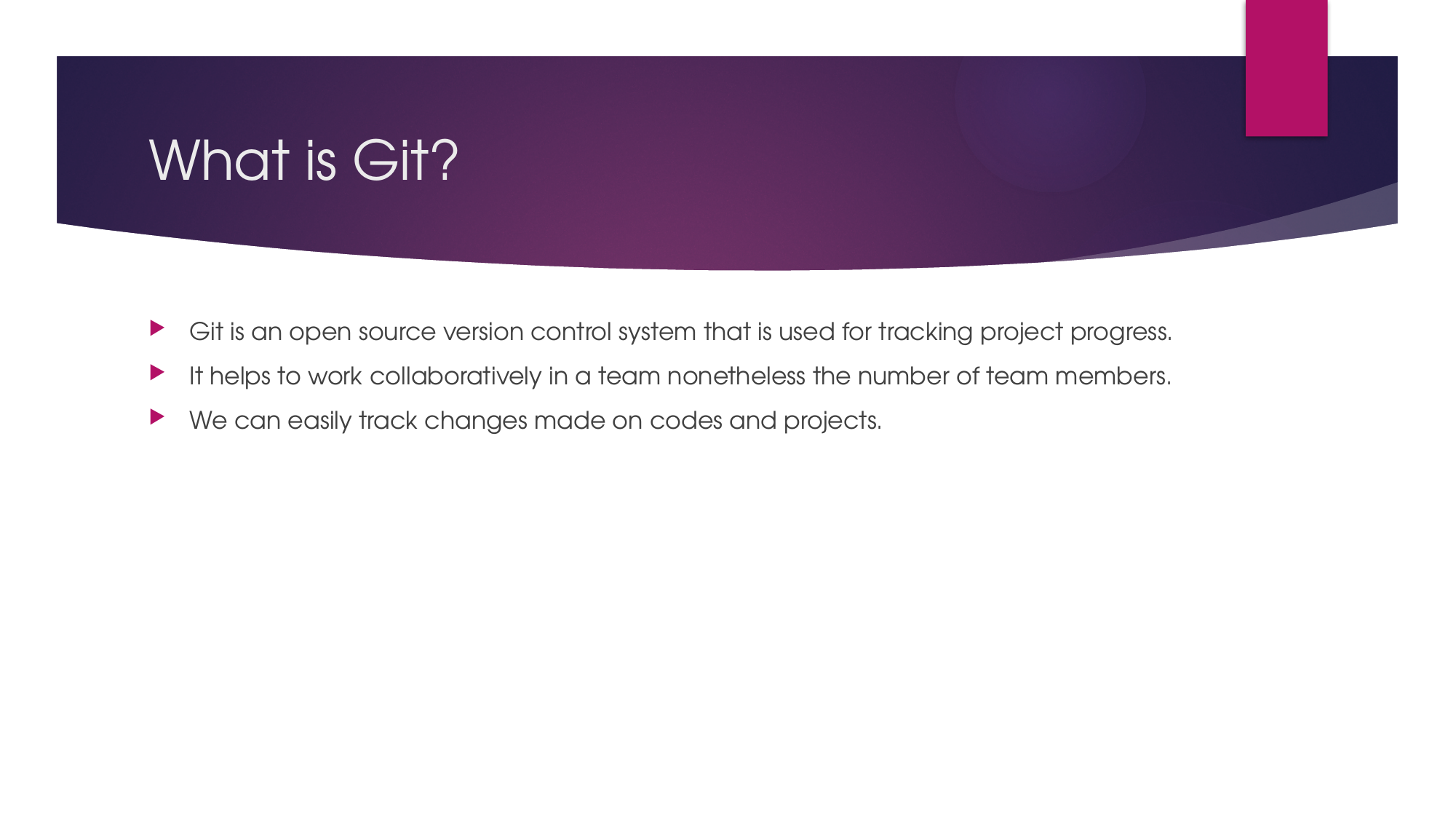

# What is Git?
Git is an open source version control system that is used for tracking project progress.
It helps to work collaboratively in a team nonetheless the number of team members.
We can easily track changes made on codes and projects.